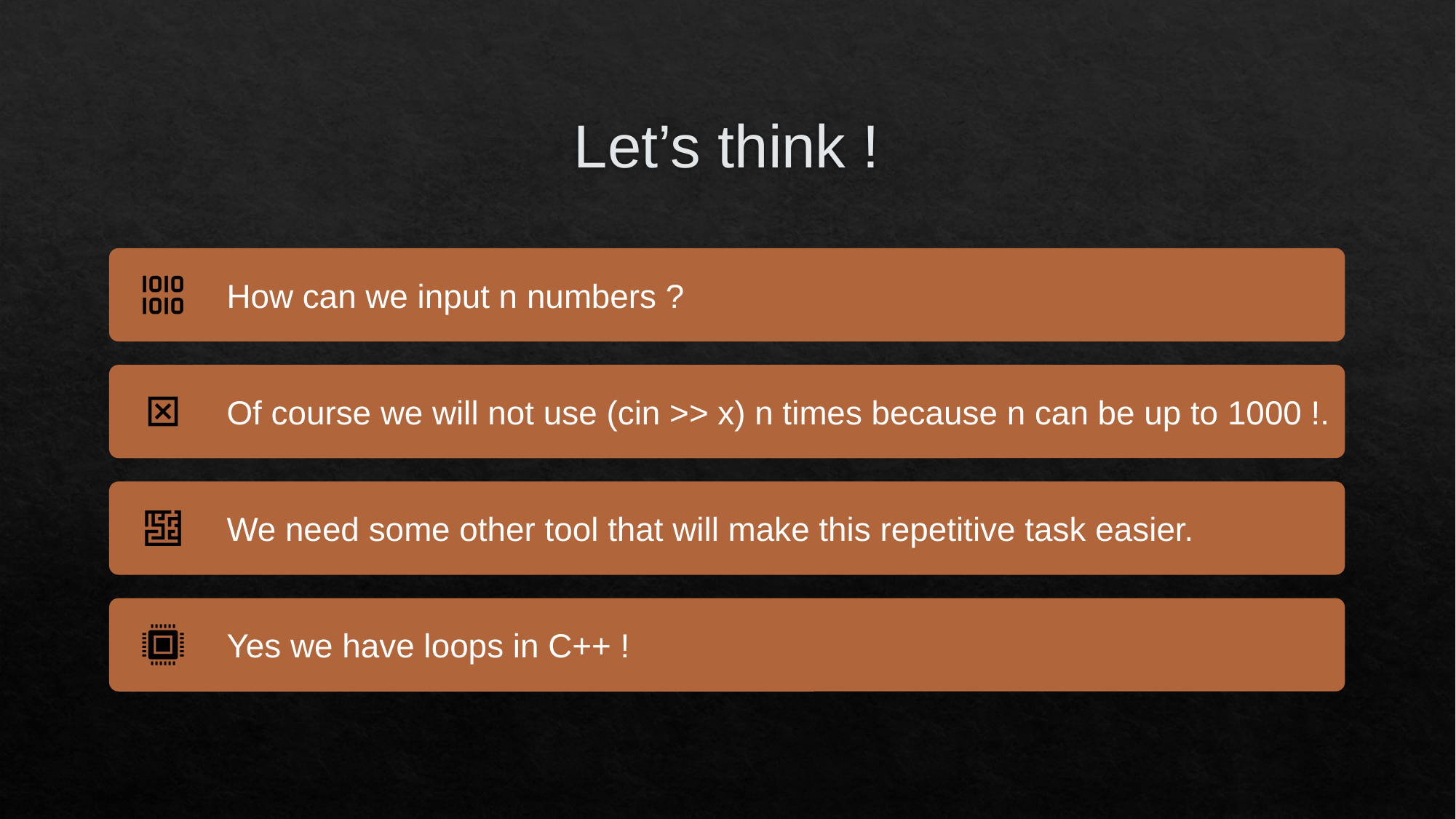

# Let’s think !
How can we input n numbers ?
Of course we will not use (cin >> x) n times because n can be up to 1000 !.
We need some other tool that will make this repetitive task easier.
Yes we have loops in C++ !